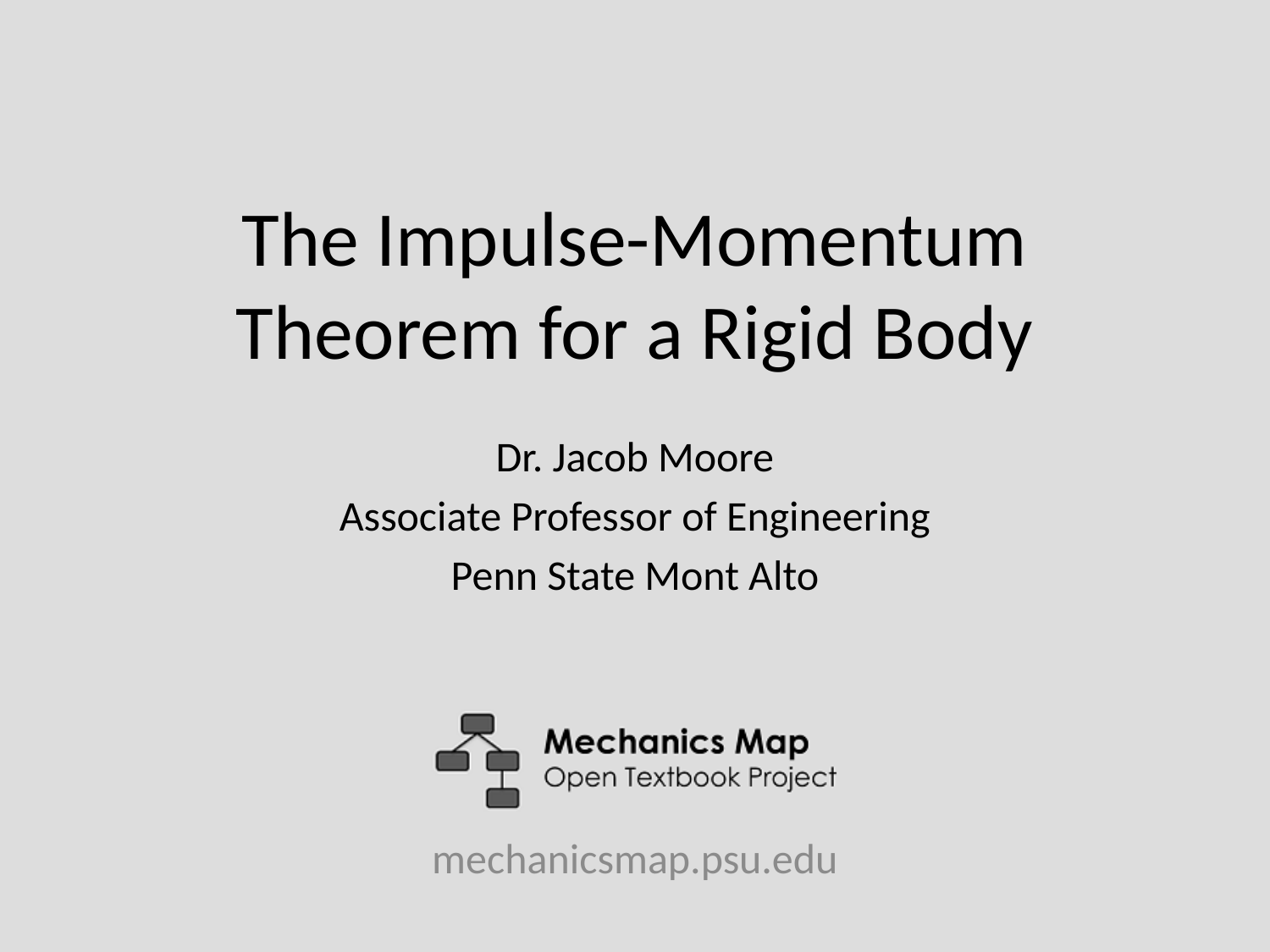

# The Impulse-Momentum Theorem for a Rigid Body
Dr. Jacob Moore
Associate Professor of Engineering
Penn State Mont Alto